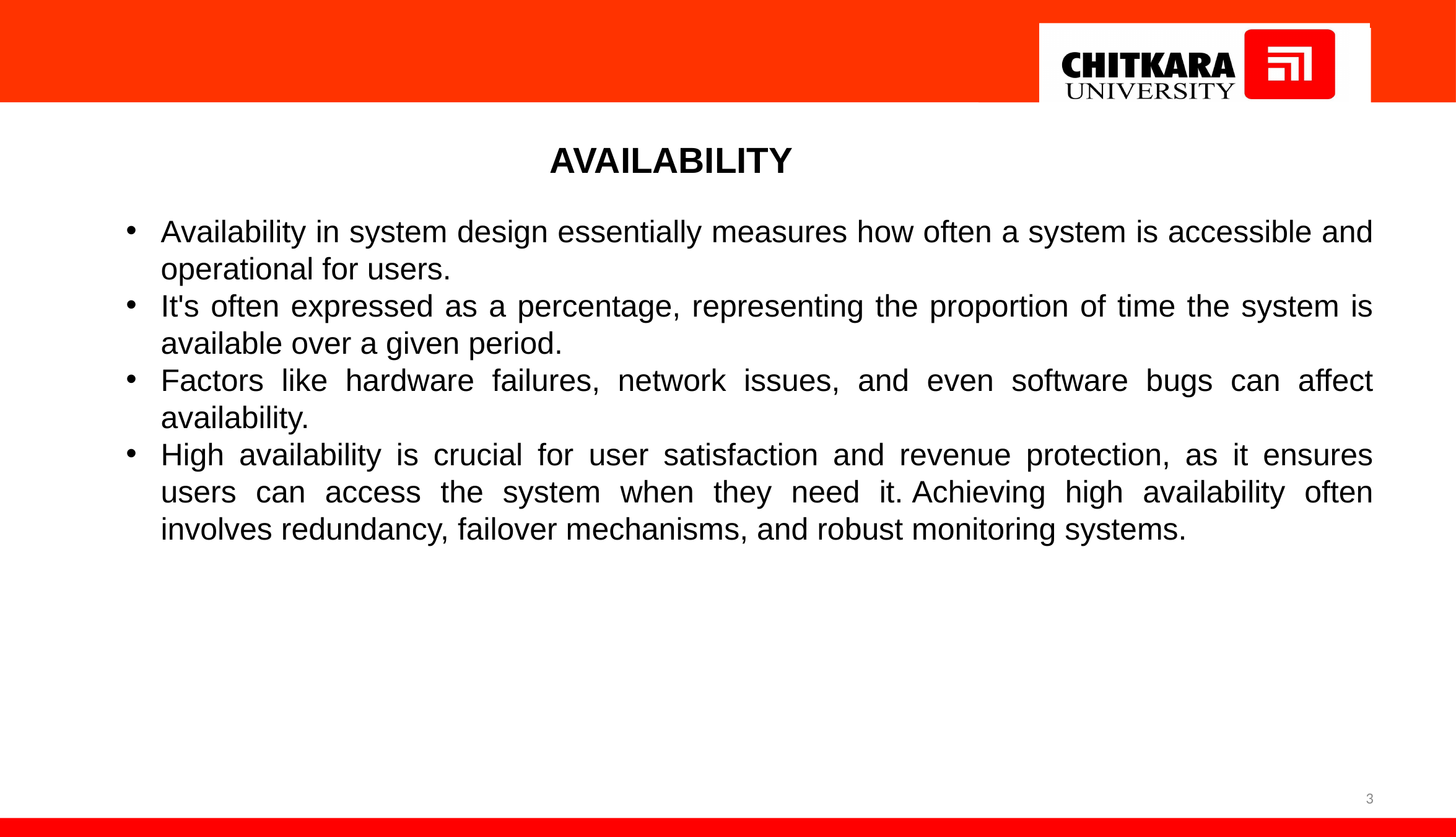

AVAILABILITY
Availability in system design essentially measures how often a system is accessible and operational for users.
It's often expressed as a percentage, representing the proportion of time the system is available over a given period.
Factors like hardware failures, network issues, and even software bugs can affect availability.
High availability is crucial for user satisfaction and revenue protection, as it ensures users can access the system when they need it. Achieving high availability often involves redundancy, failover mechanisms, and robust monitoring systems.
3